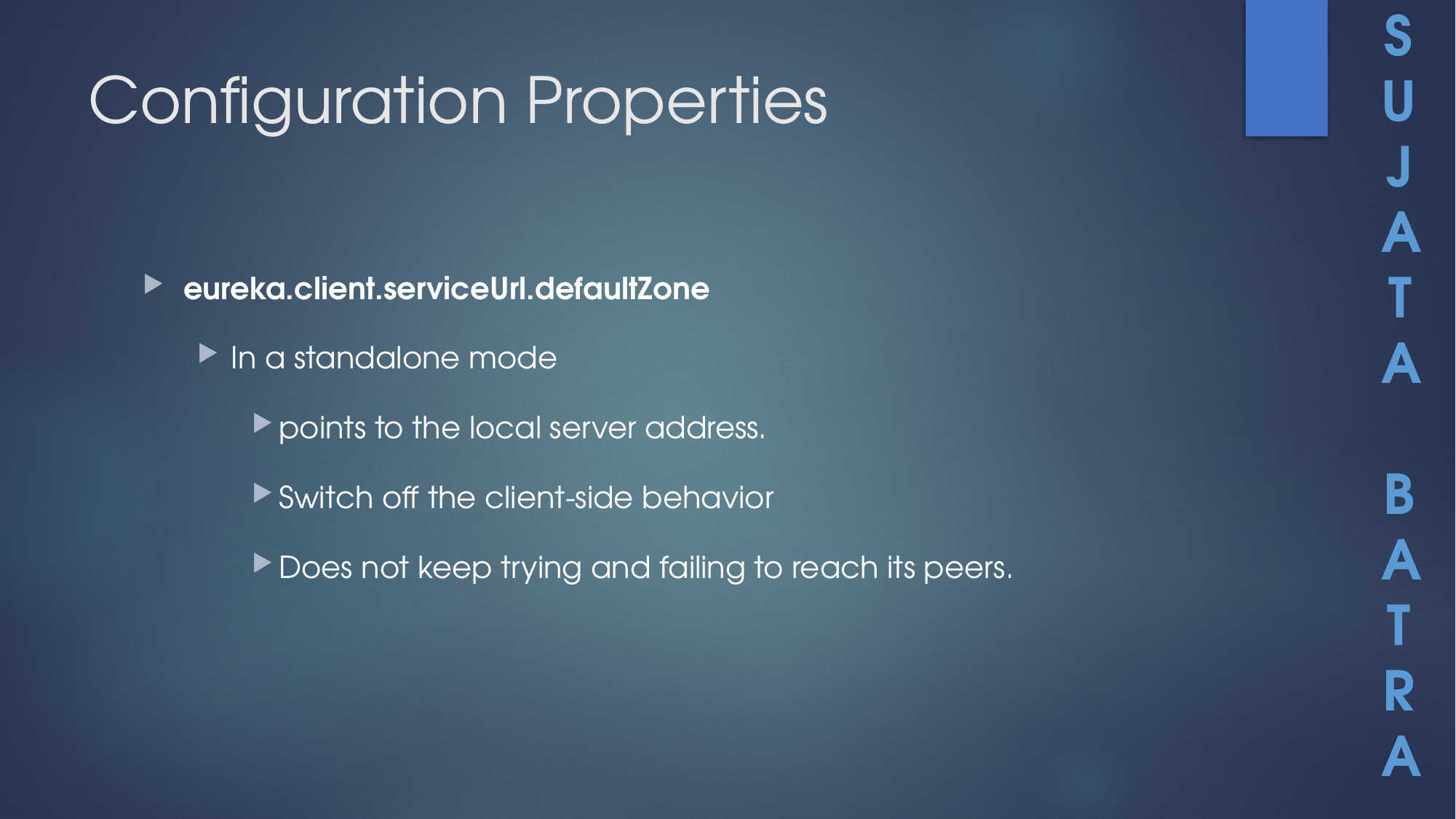

# Configuration Properties
eureka.client.serviceUrl.defaultZone
In a standalone mode
points to the local server address.
Switch off the client-side behavior
Does not keep trying and failing to reach its peers.